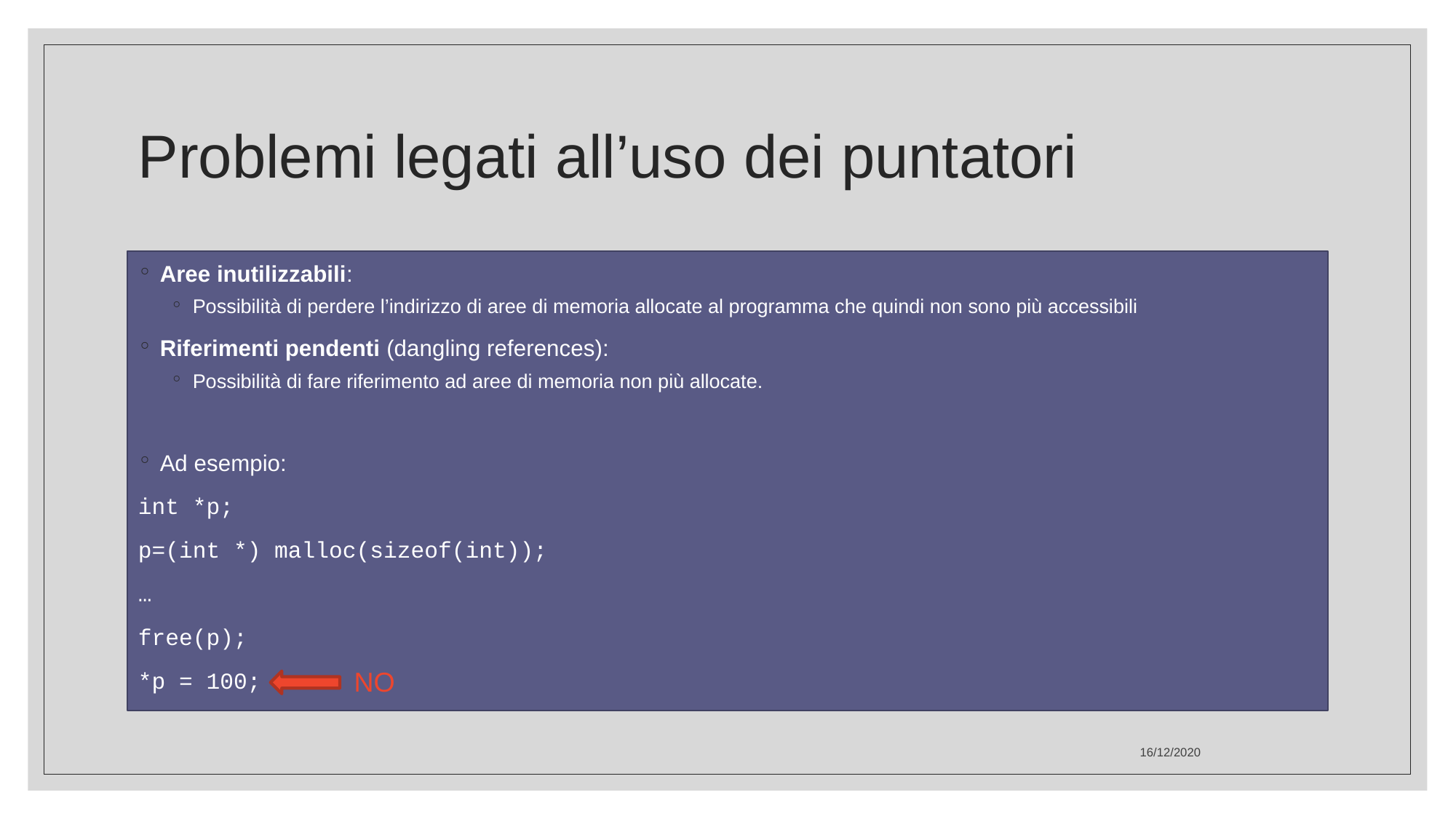

Problemi legati all’uso dei puntatori
Aree inutilizzabili:
Possibilità di perdere l’indirizzo di aree di memoria allocate al programma che quindi non sono più accessibili
Riferimenti pendenti (dangling references):
Possibilità di fare riferimento ad aree di memoria non più allocate.

Ad esempio:
int *p;
p=(int *) malloc(sizeof(int));
…
free(p);
*p = 100;
NO

16/12/2020